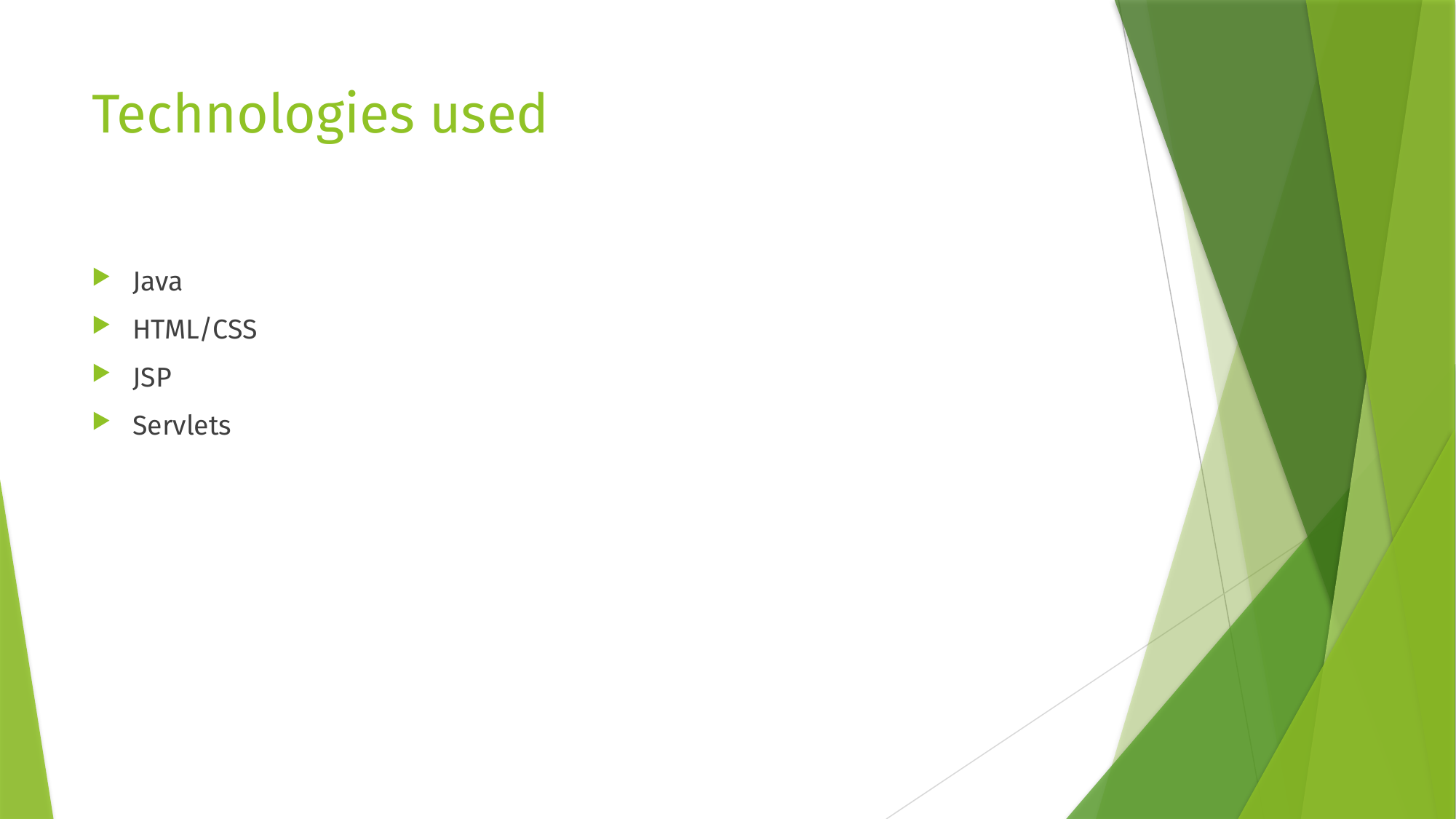

# Technologies used
Java
HTML/CSS
JSP
Servlets